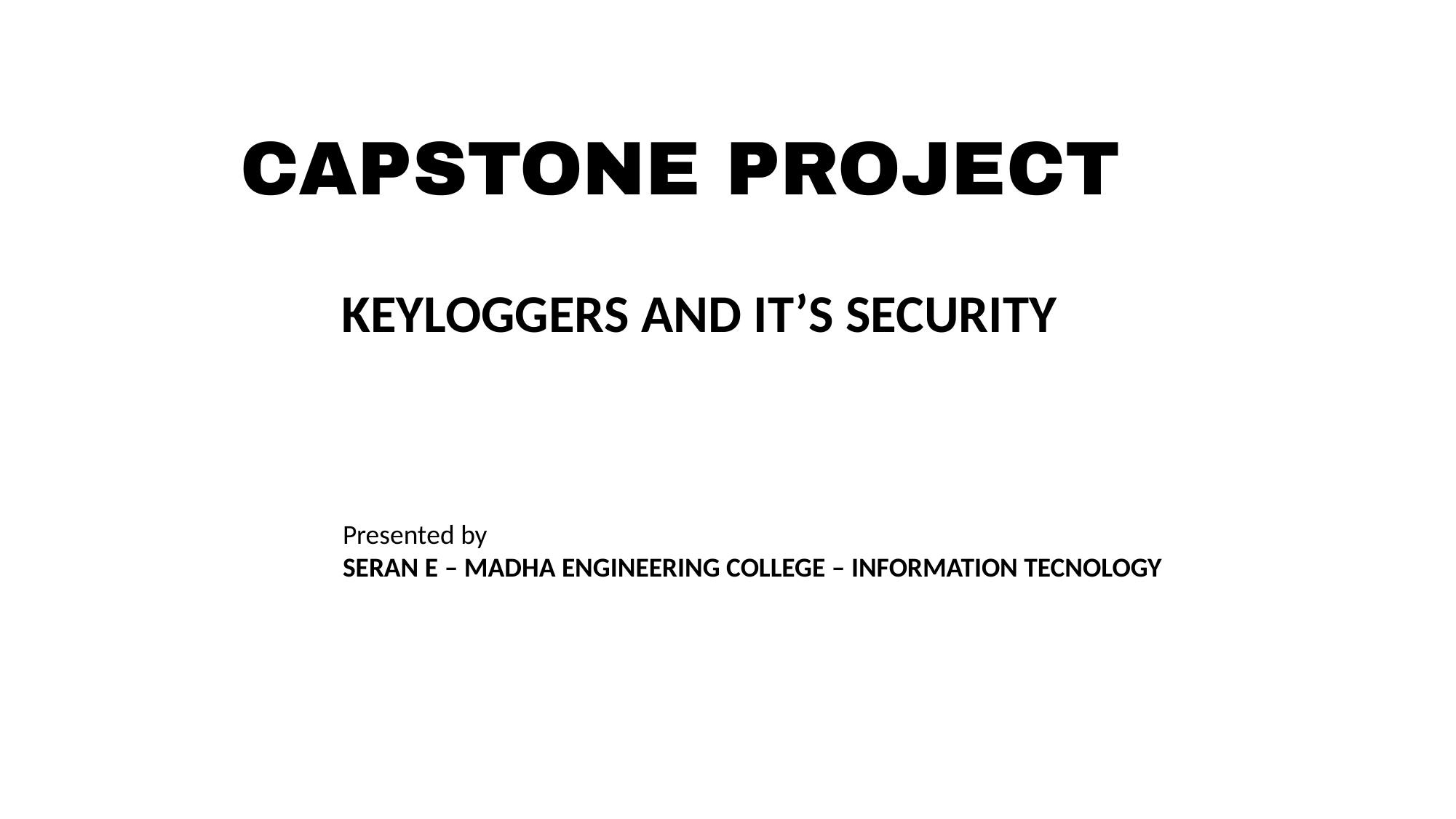

# CAPSTONE PROJECT
 KEYLOGGERS AND IT’S SECURITY
Presented by
SERAN E – MADHA ENGINEERING COLLEGE – INFORMATION TECNOLOGY